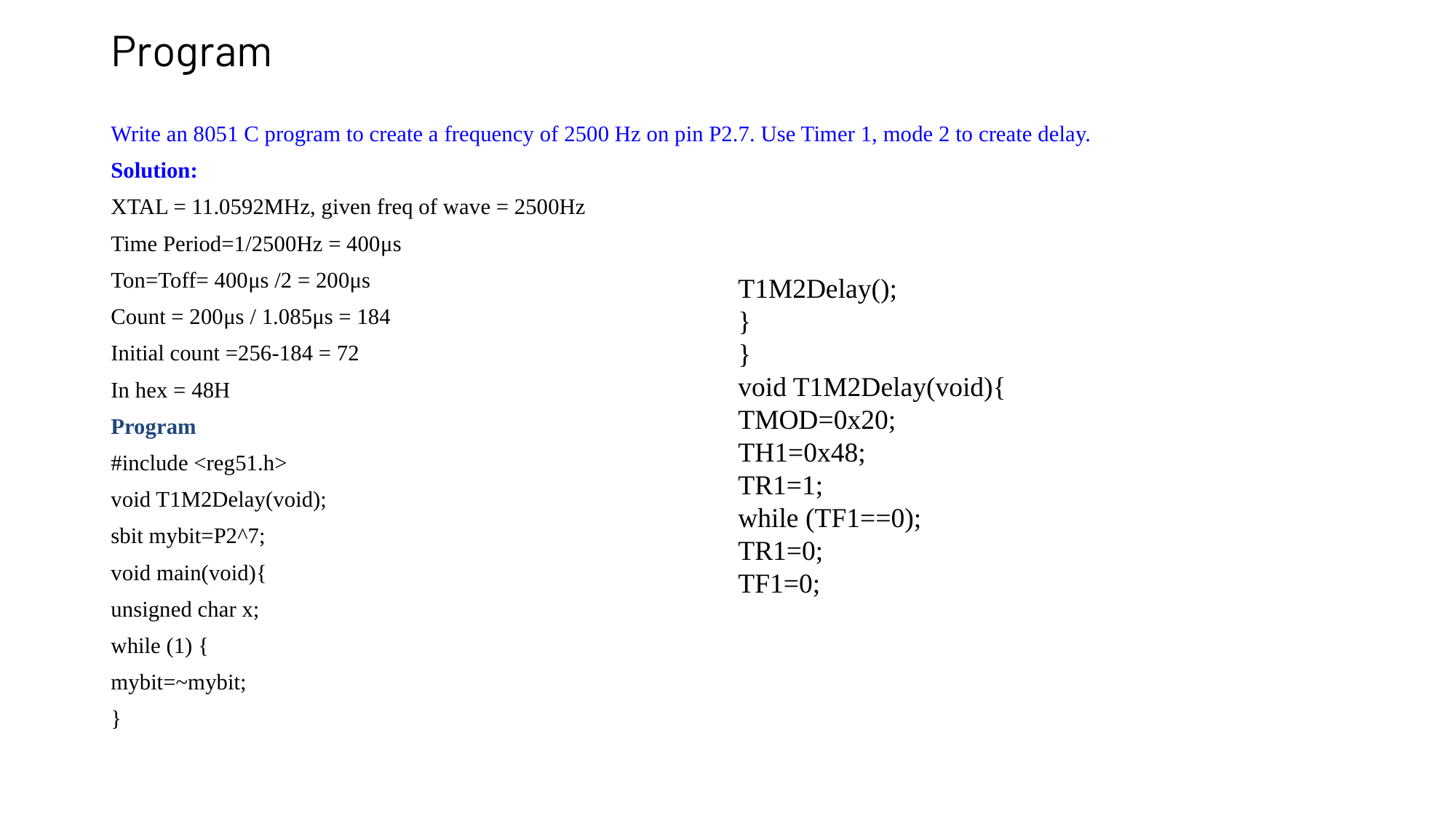

# Program
Write an 8051 C program to create a frequency of 2500 Hz on pin P2.7. Use Timer 1, mode 2 to create delay.
Solution:
XTAL = 11.0592MHz, given freq of wave = 2500Hz
Time Period=1/2500Hz = 400μs
Ton=Toff= 400μs /2 = 200μs
Count = 200μs / 1.085μs = 184
Initial count =256-184 = 72
In hex = 48H
Program
#include <reg51.h>
void T1M2Delay(void);
sbit mybit=P2^7;
void main(void){
unsigned char x;
while (1) {
mybit=~mybit;
}
T1M2Delay();
}
}
void T1M2Delay(void){
TMOD=0x20;
TH1=0x48;
TR1=1;
while (TF1==0);
TR1=0;
TF1=0;